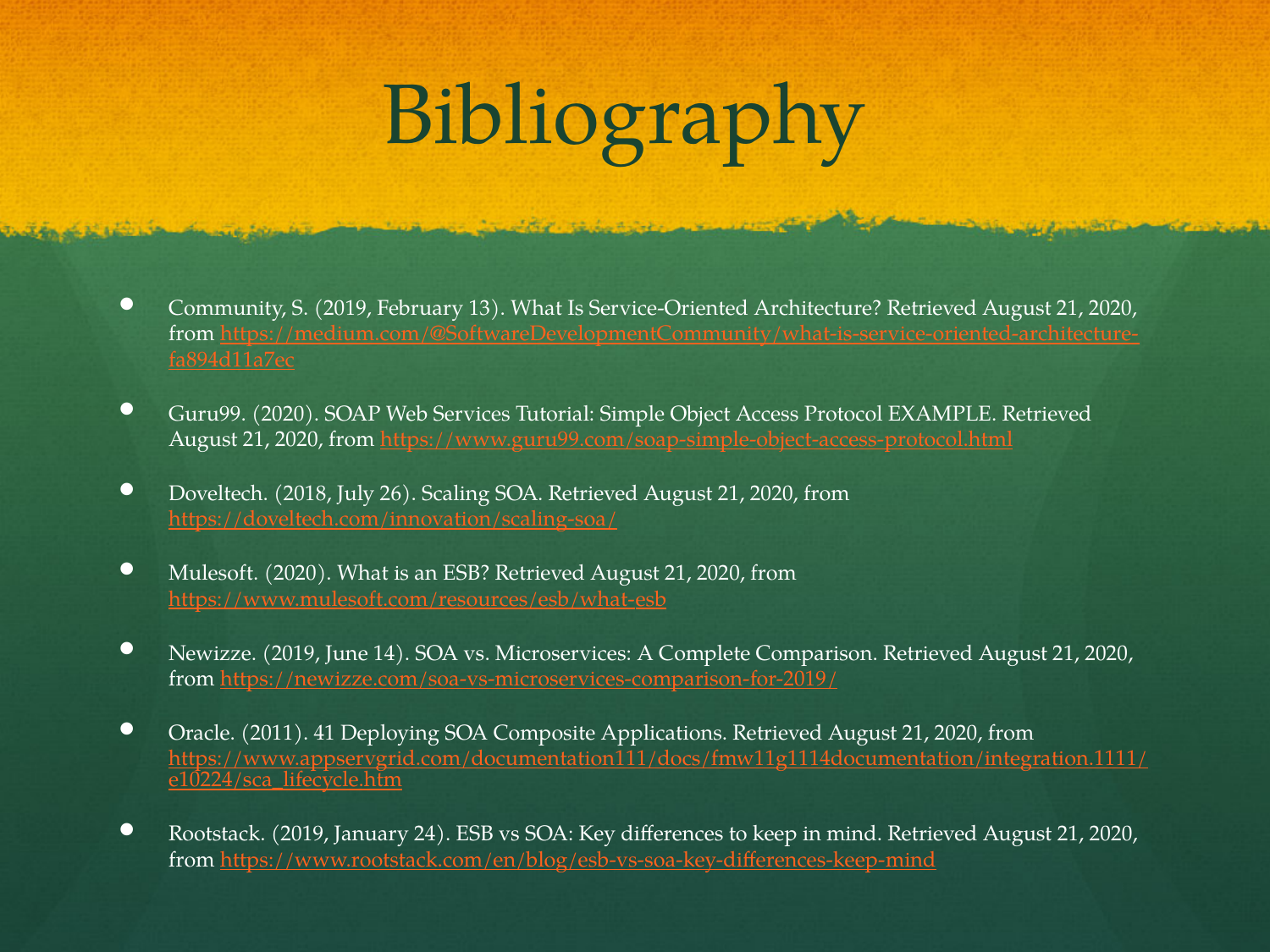

# Bibliography
Community, S. (2019, February 13). What Is Service-Oriented Architecture? Retrieved August 21, 2020, from https://medium.com/@SoftwareDevelopmentCommunity/what-is-service-oriented-architecture-fa894d11a7ec
Guru99. (2020). SOAP Web Services Tutorial: Simple Object Access Protocol EXAMPLE. Retrieved August 21, 2020, from https://www.guru99.com/soap-simple-object-access-protocol.html
Doveltech. (2018, July 26). Scaling SOA. Retrieved August 21, 2020, from https://doveltech.com/innovation/scaling-soa/
Mulesoft. (2020). What is an ESB? Retrieved August 21, 2020, from https://www.mulesoft.com/resources/esb/what-esb
Newizze. (2019, June 14). SOA vs. Microservices: A Complete Comparison. Retrieved August 21, 2020, from https://newizze.com/soa-vs-microservices-comparison-for-2019/
Oracle. (2011). 41 Deploying SOA Composite Applications. Retrieved August 21, 2020, from https://www.appservgrid.com/documentation111/docs/fmw11g1114documentation/integration.1111/e10224/sca_lifecycle.htm
Rootstack. (2019, January 24). ESB vs SOA: Key differences to keep in mind. Retrieved August 21, 2020, from https://www.rootstack.com/en/blog/esb-vs-soa-key-differences-keep-mind